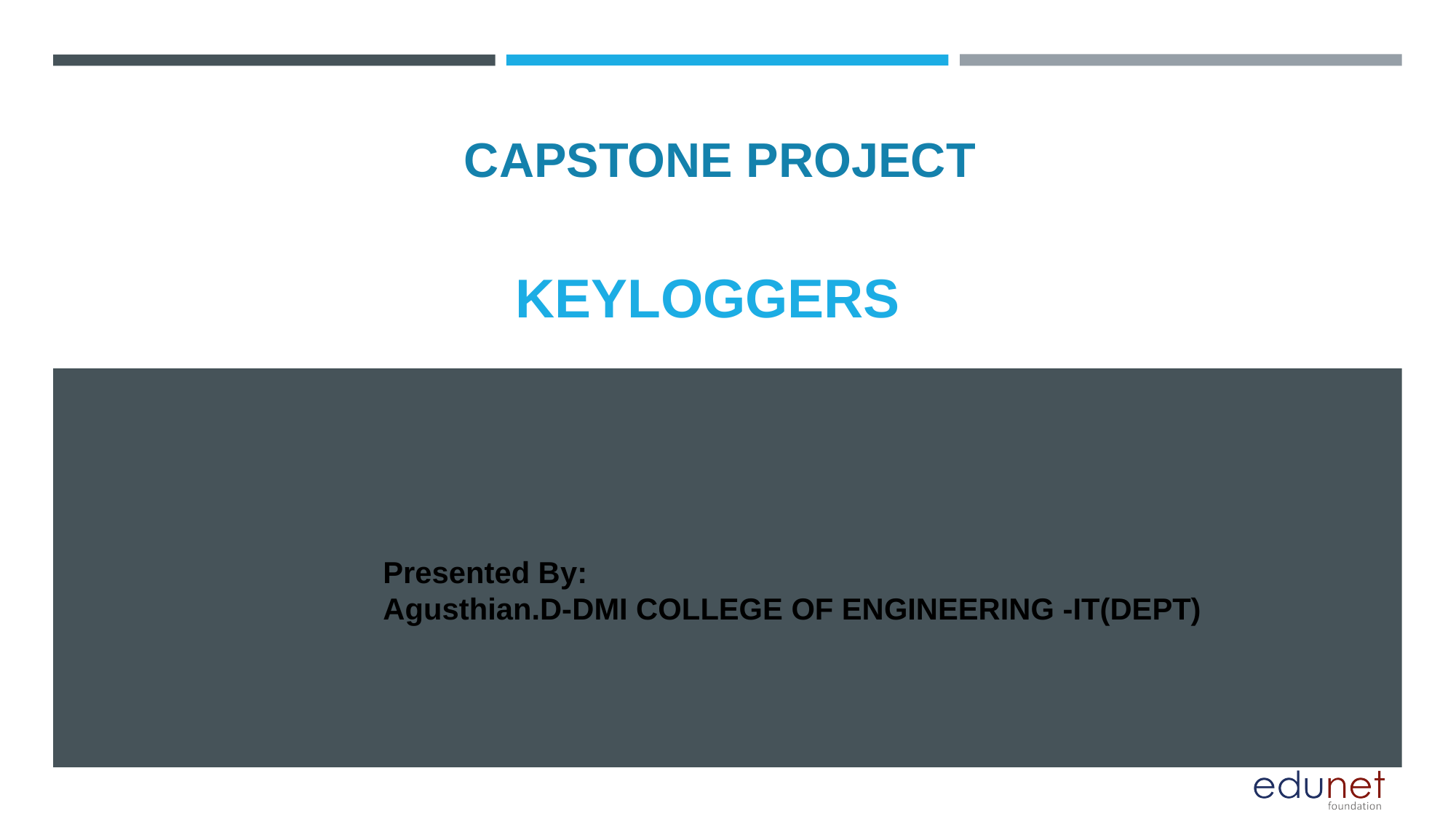

CAPSTONE PROJECT
# keyloggers
Presented By:
Agusthian.D-DMI COLLEGE OF ENGINEERING -IT(DEPT)